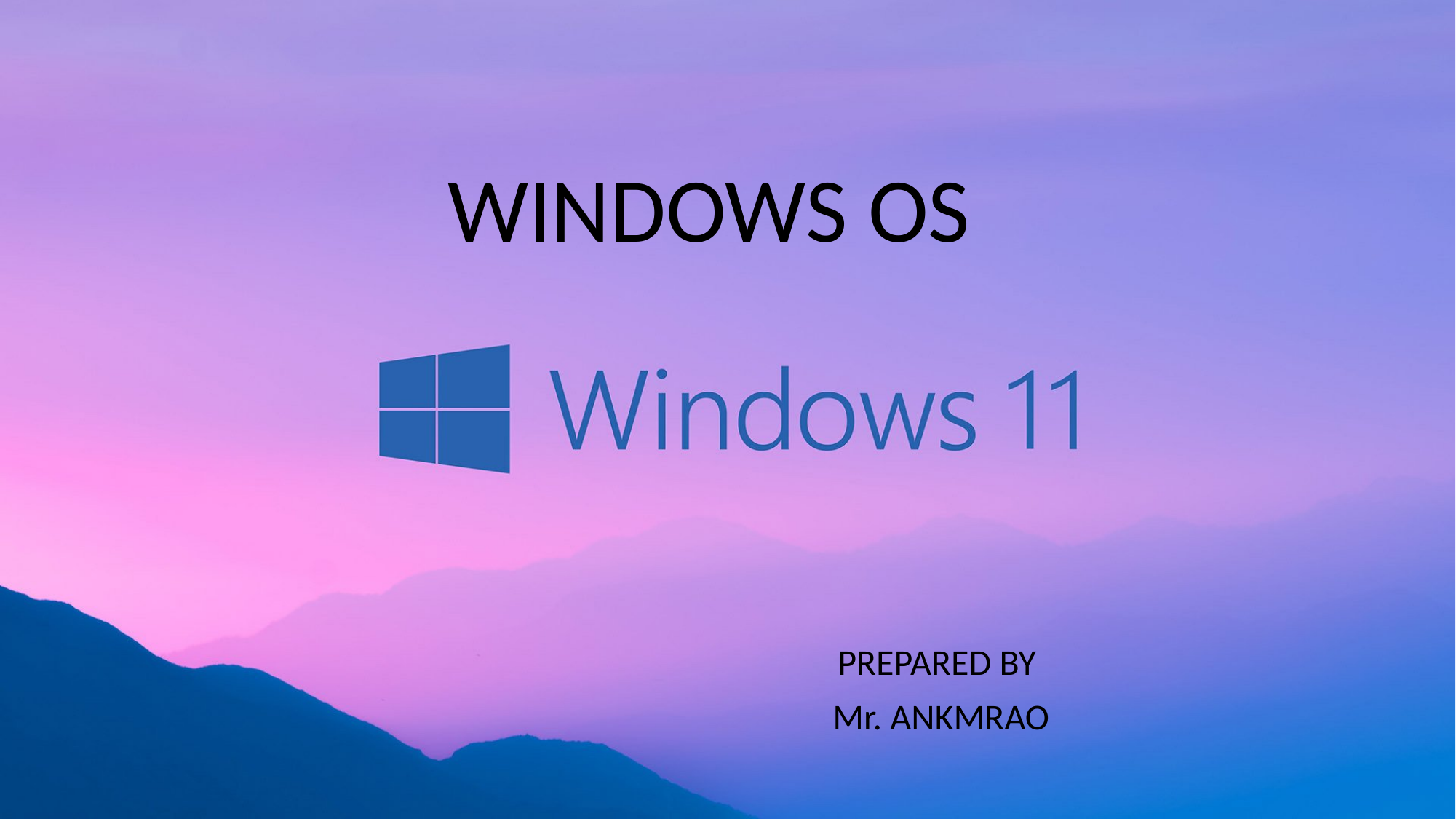

# WINDOWS OS
PREPARED BY
Mr. ANKMRAO